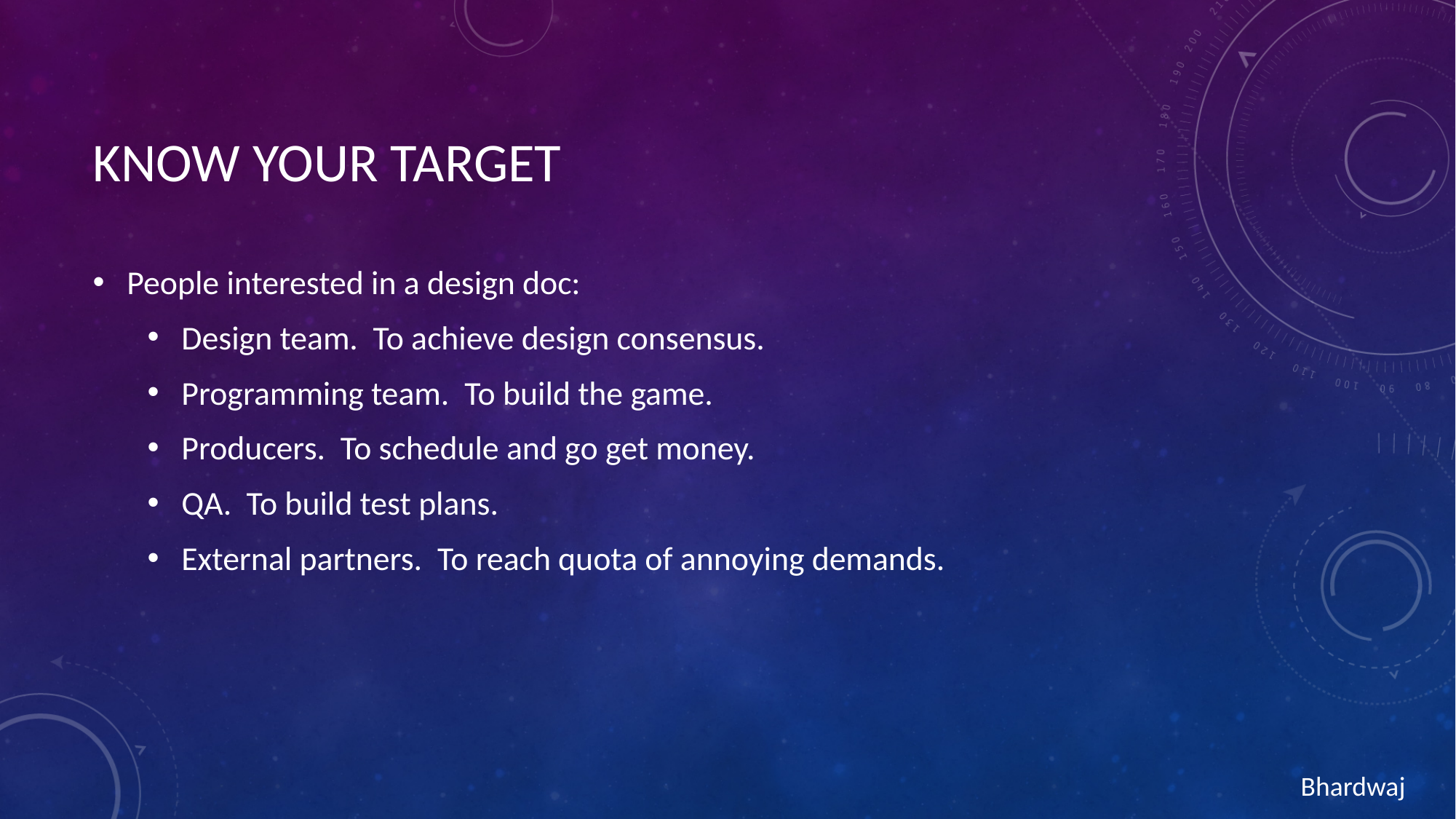

# Know your target
People interested in a design doc:
Design team.  To achieve design consensus.
Programming team.  To build the game.
Producers.  To schedule and go get money.
QA.  To build test plans.
External partners.  To reach quota of annoying demands.

Bhardwaj